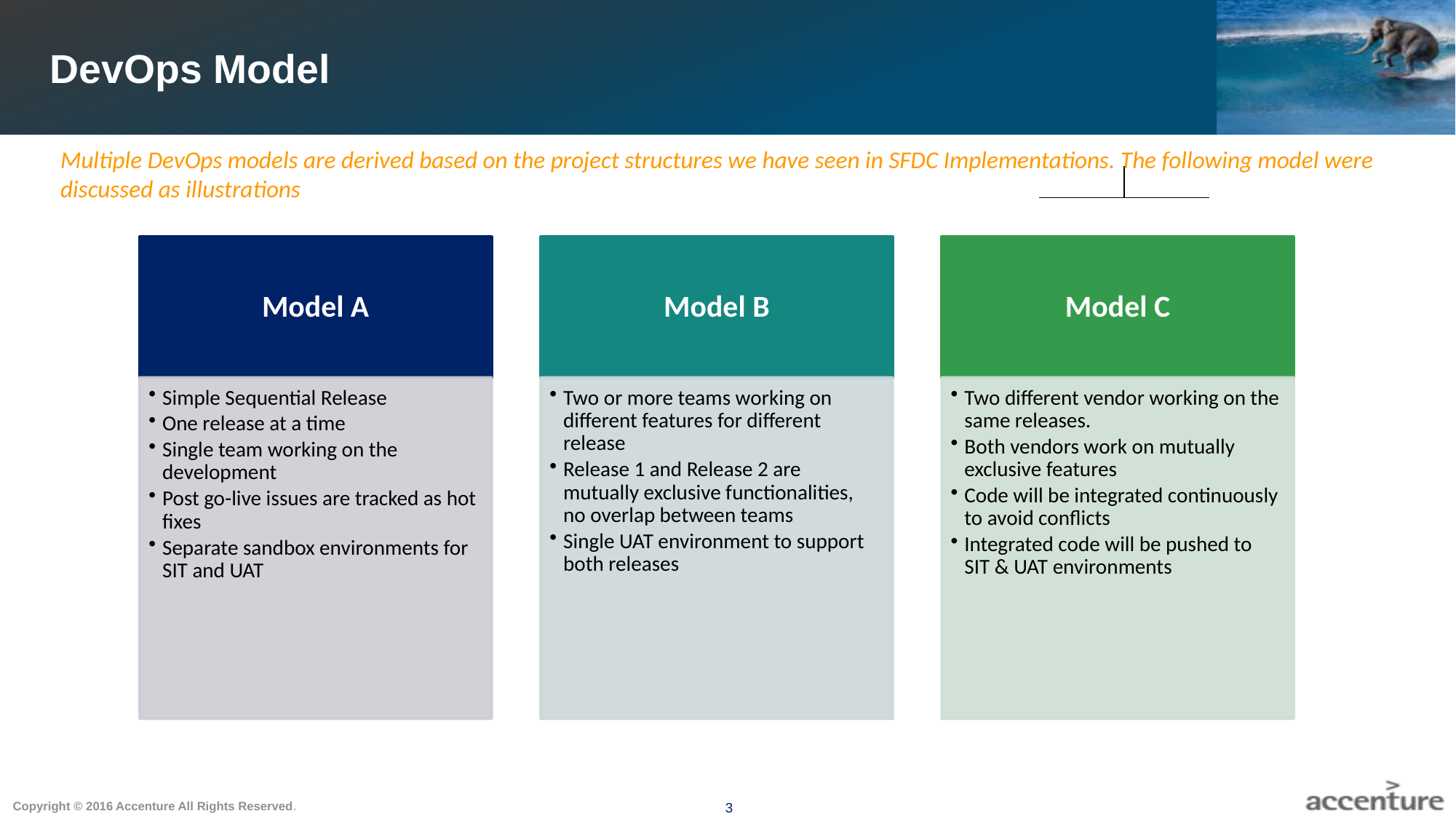

DevOps Model
Multiple DevOps models are derived based on the project structures we have seen in SFDC Implementations. The following model were discussed as illustrations
Model A
Simple Sequential Release
One release at a time
Single team working on the development
Post go-live issues are tracked as hot fixes
Separate sandbox environments for SIT and UAT
Model B
Two or more teams working on different features for different release
Release 1 and Release 2 are mutually exclusive functionalities, no overlap between teams
Single UAT environment to support both releases

Model C
Two different vendor working on the same releases.
Both vendors work on mutually exclusive features
Code will be integrated continuously to avoid conflicts
Integrated code will be pushed to SIT & UAT environments
3